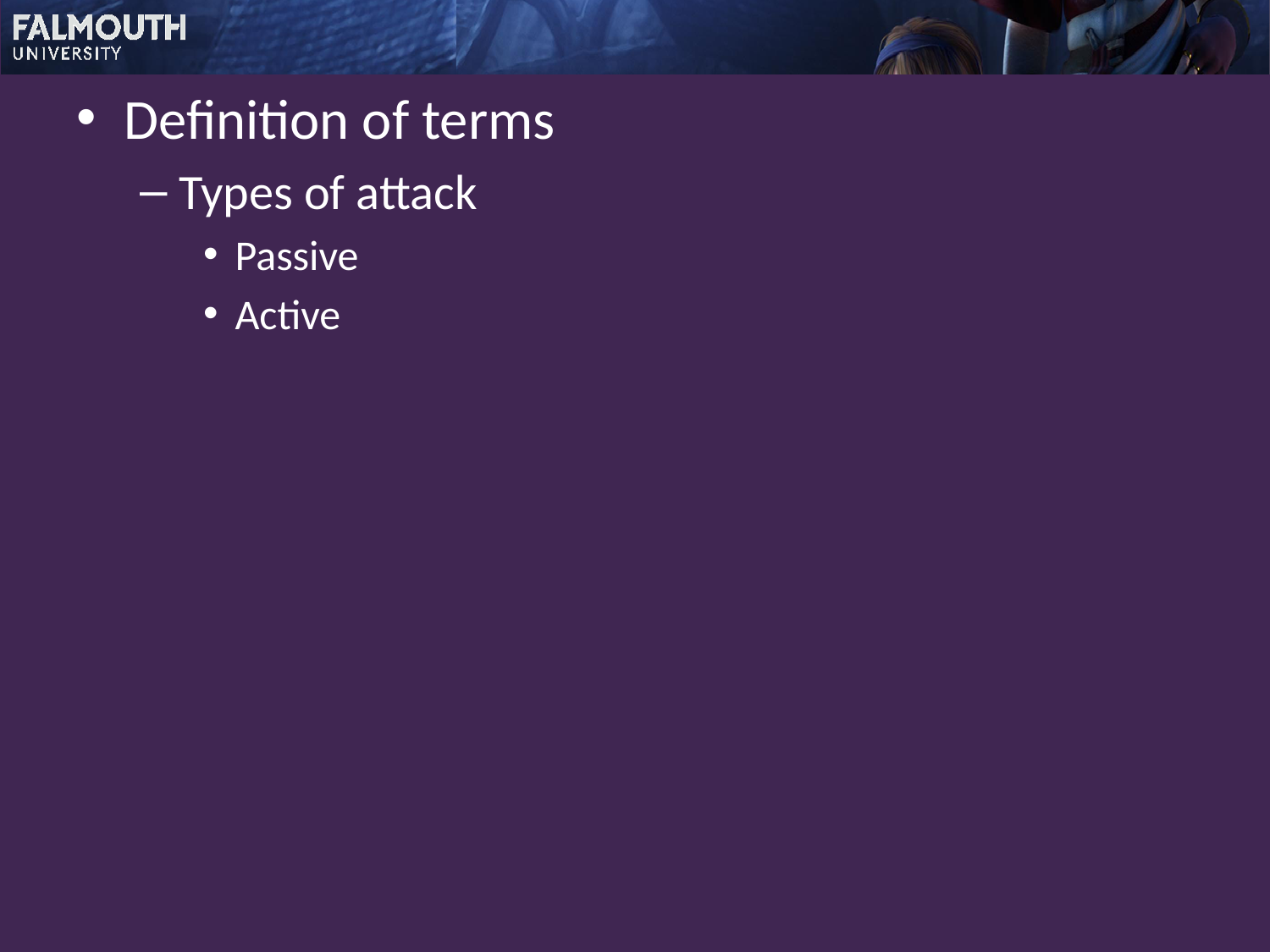

Definition of terms
Types of attack
Passive
Active